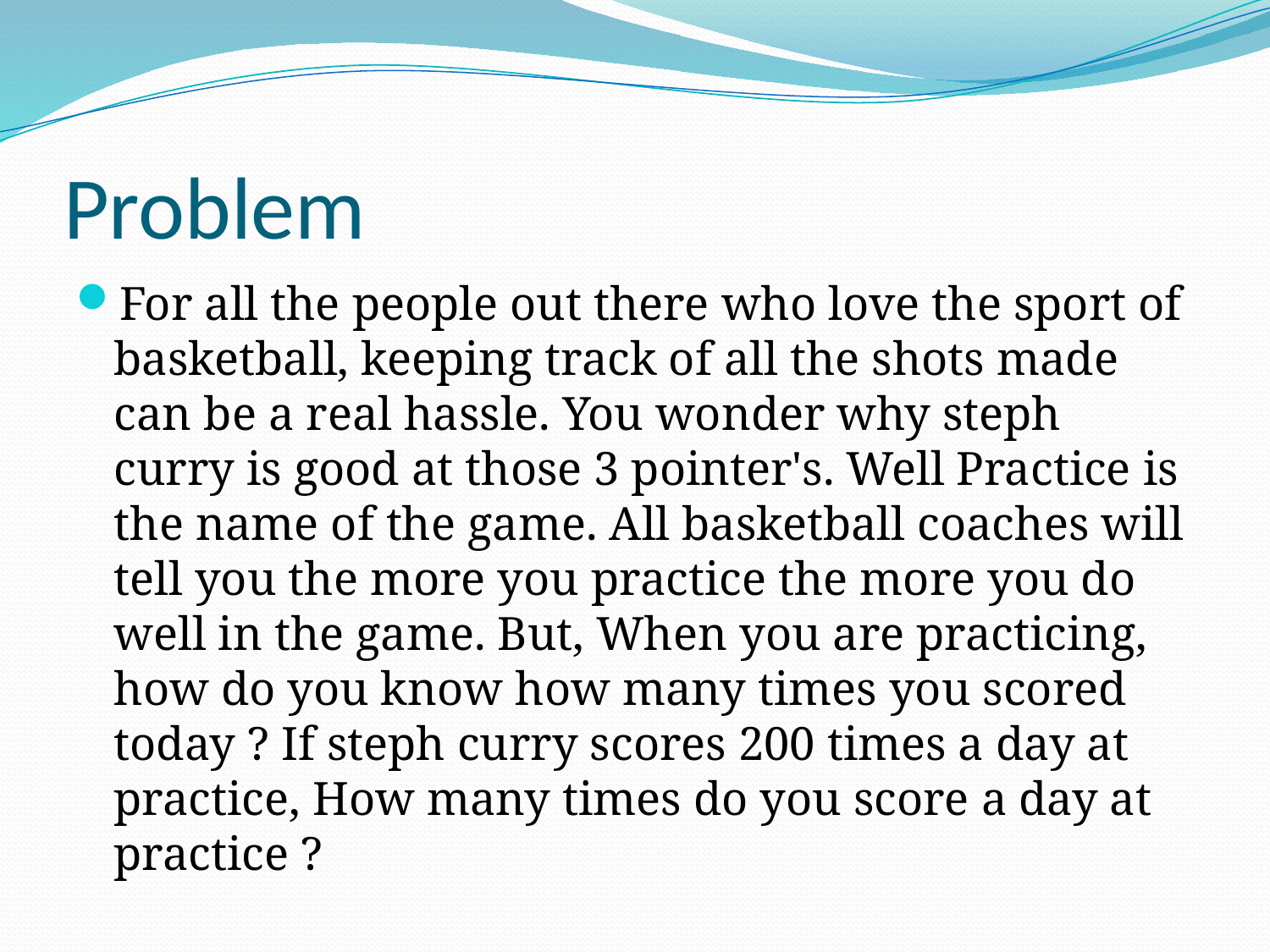

# Problem
For all the people out there who love the sport of basketball, keeping track of all the shots made can be a real hassle. You wonder why steph curry is good at those 3 pointer's. Well Practice is the name of the game. All basketball coaches will tell you the more you practice the more you do well in the game. But, When you are practicing, how do you know how many times you scored today ? If steph curry scores 200 times a day at practice, How many times do you score a day at practice ?